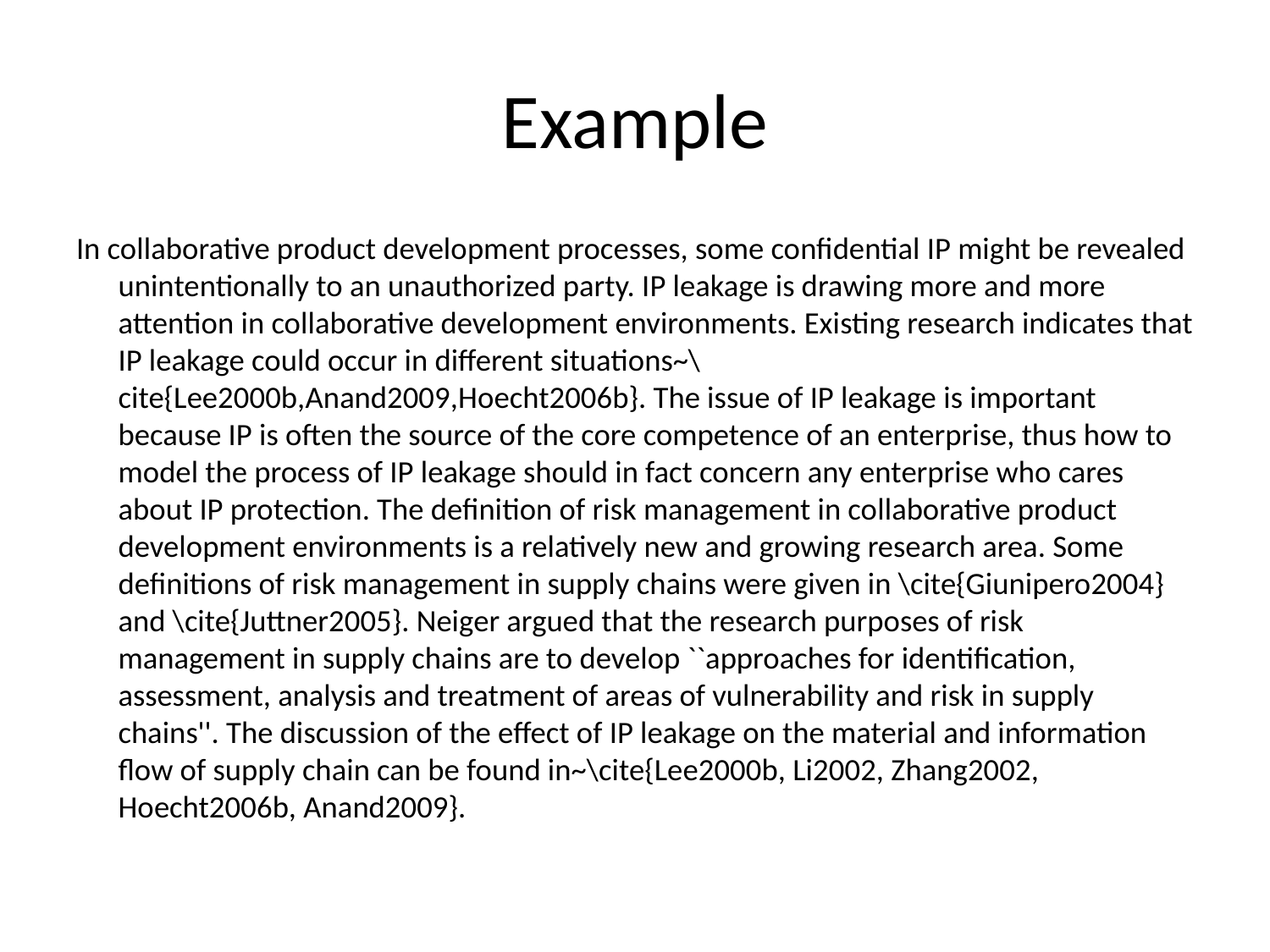

# Example
In collaborative product development processes, some confidential IP might be revealed unintentionally to an unauthorized party. IP leakage is drawing more and more attention in collaborative development environments. Existing research indicates that IP leakage could occur in different situations~\cite{Lee2000b,Anand2009,Hoecht2006b}. The issue of IP leakage is important because IP is often the source of the core competence of an enterprise, thus how to model the process of IP leakage should in fact concern any enterprise who cares about IP protection. The definition of risk management in collaborative product development environments is a relatively new and growing research area. Some definitions of risk management in supply chains were given in \cite{Giunipero2004} and \cite{Juttner2005}. Neiger argued that the research purposes of risk management in supply chains are to develop ``approaches for identification, assessment, analysis and treatment of areas of vulnerability and risk in supply chains''. The discussion of the effect of IP leakage on the material and information flow of supply chain can be found in~\cite{Lee2000b, Li2002, Zhang2002, Hoecht2006b, Anand2009}.